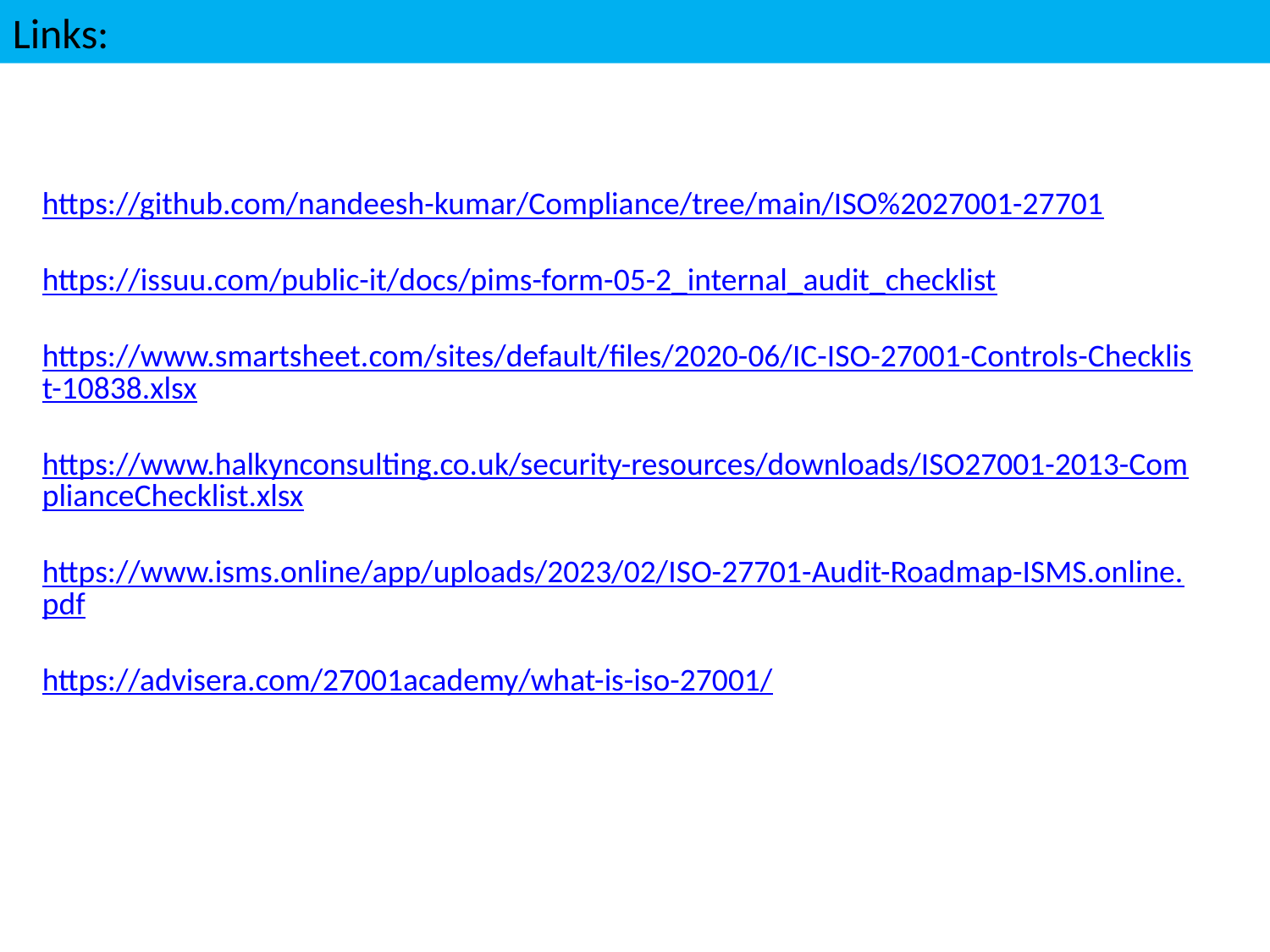

Links:

https://github.com/nandeesh-kumar/Compliance/tree/main/ISO%2027001-27701

https://issuu.com/public-it/docs/pims-form-05-2_internal_audit_checklist

https://www.smartsheet.com/sites/default/files/2020-06/IC-ISO-27001-Controls-Checklist-10838.xlsx

https://www.halkynconsulting.co.uk/security-resources/downloads/ISO27001-2013-ComplianceChecklist.xlsx

https://www.isms.online/app/uploads/2023/02/ISO-27701-Audit-Roadmap-ISMS.online.pdf

https://advisera.com/27001academy/what-is-iso-27001/